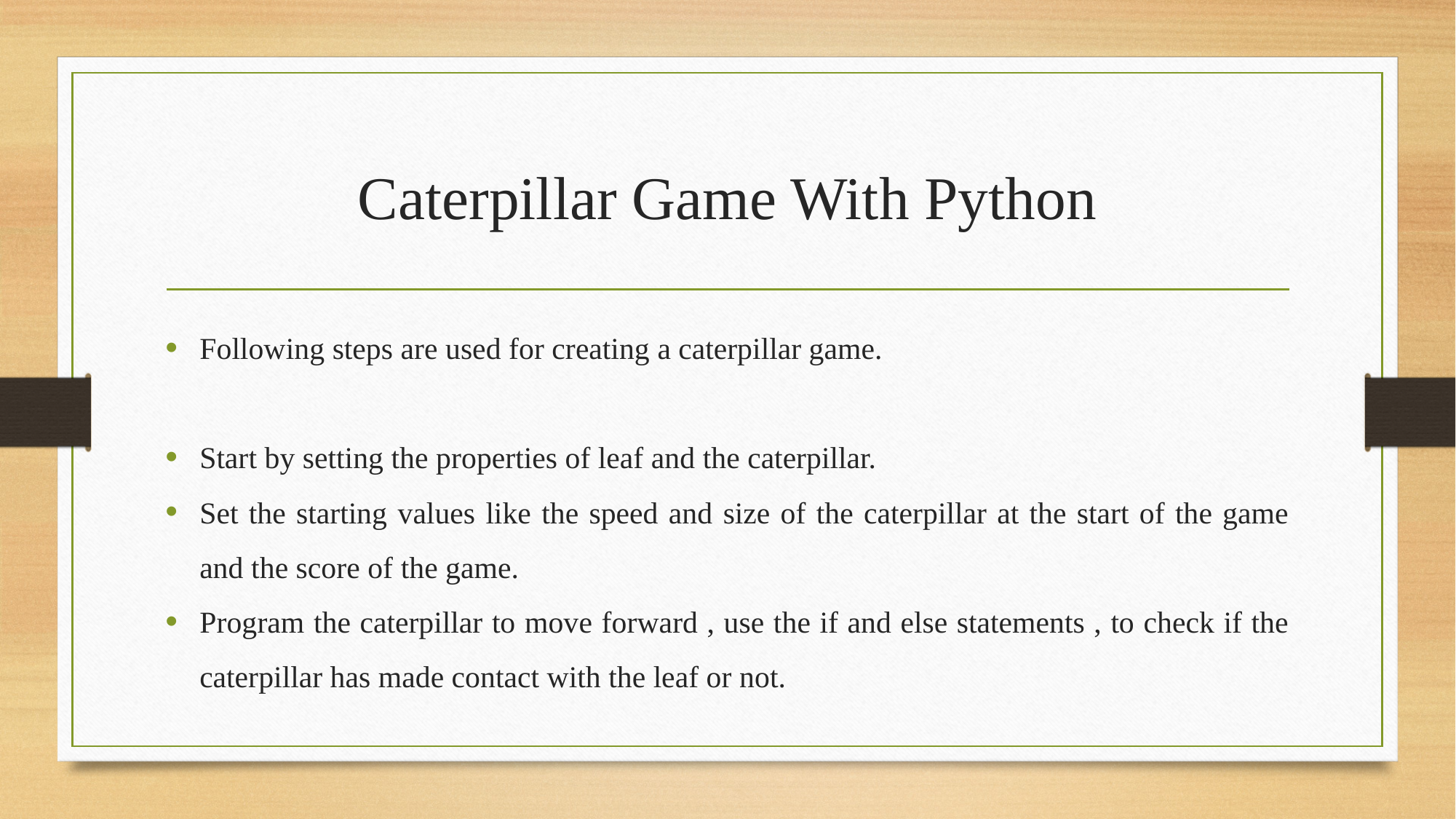

# Caterpillar Game With Python
Following steps are used for creating a caterpillar game.

Start by setting the properties of leaf and the caterpillar.
Set the starting values like the speed and size of the caterpillar at the start of the game and the score of the game.
Program the caterpillar to move forward , use the if and else statements , to check if the caterpillar has made contact with the leaf or not.